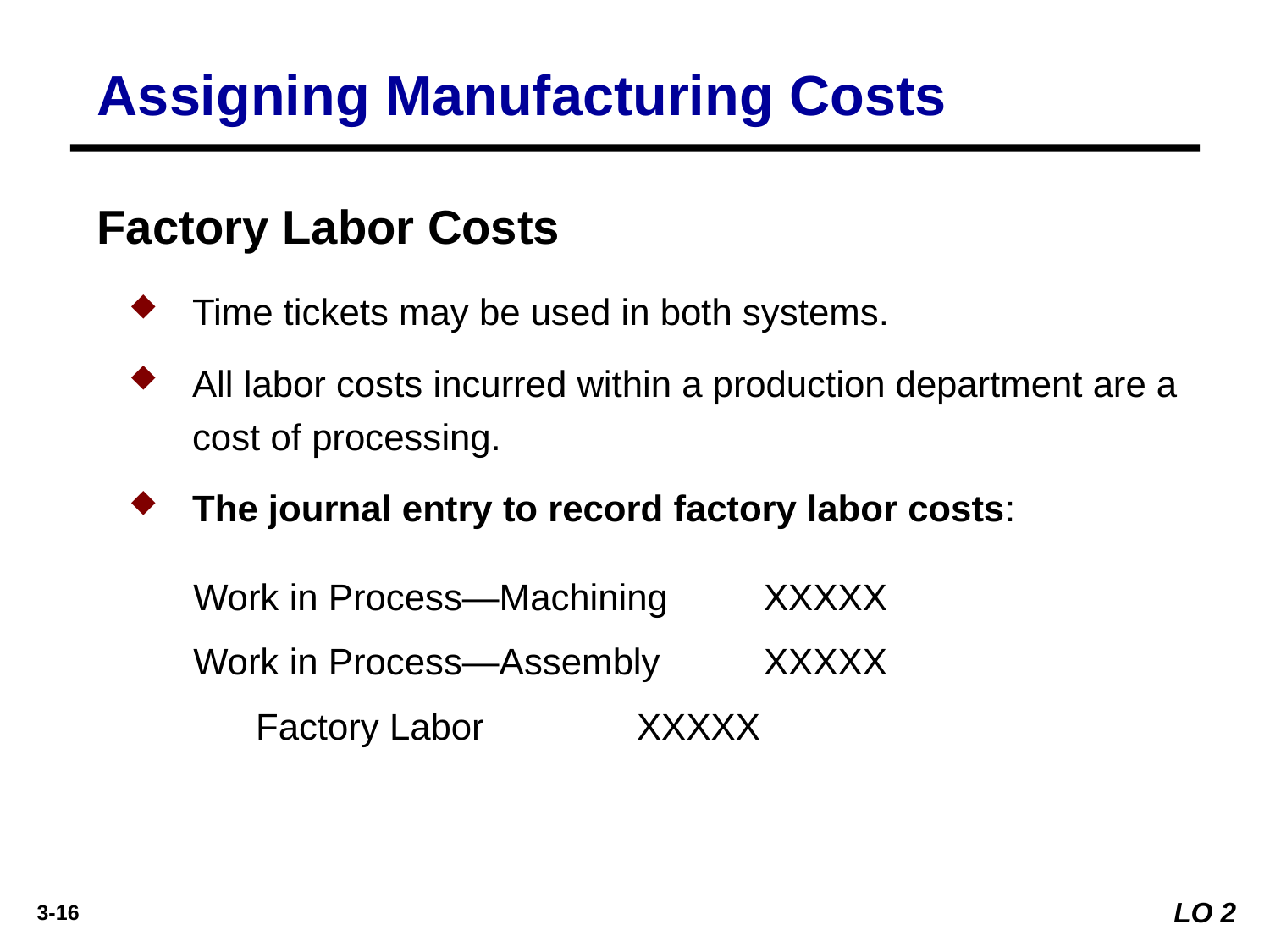

Assigning Manufacturing Costs

Factory Labor Costs
Time tickets may be used in both systems.
All labor costs incurred within a production department are a cost of processing.
The journal entry to record factory labor costs:
Work in Process—Machining 	XXXXX
Work in Process—Assembly 	XXXXX
	Factory Labor		XXXXX
LO 2